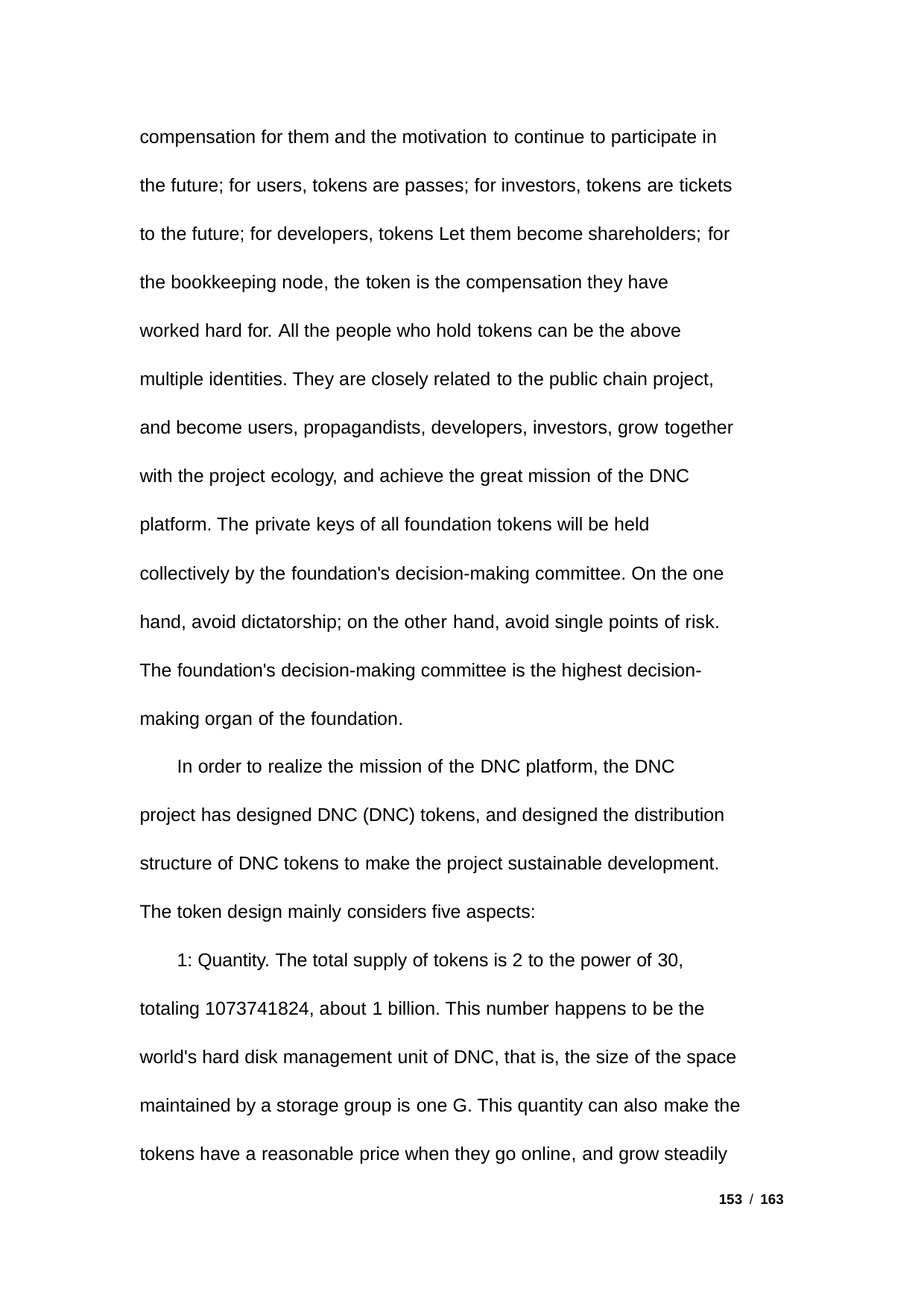

compensation for them and the motivation to continue to participate in
the future; for users, tokens are passes; for investors, tokens are tickets
to the future; for developers, tokens Let them become shareholders; for
the bookkeeping node, the token is the compensation they have
worked hard for. All the people who hold tokens can be the above
multiple identities. They are closely related to the public chain project,
and become users, propagandists, developers, investors, grow together
with the project ecology, and achieve the great mission of the DNC
platform. The private keys of all foundation tokens will be held
collectively by the foundation's decision-making committee. On the one
hand, avoid dictatorship; on the other hand, avoid single points of risk.
The foundation's decision-making committee is the highest decision-
making organ of the foundation.
In order to realize the mission of the DNC platform, the DNC
project has designed DNC (DNC) tokens, and designed the distribution
structure of DNC tokens to make the project sustainable development.
The token design mainly considers five aspects:
1: Quantity. The total supply of tokens is 2 to the power of 30,
totaling 1073741824, about 1 billion. This number happens to be the
world's hard disk management unit of DNC, that is, the size of the space
maintained by a storage group is one G. This quantity can also make the
tokens have a reasonable price when they go online, and grow steadily
153 / 163